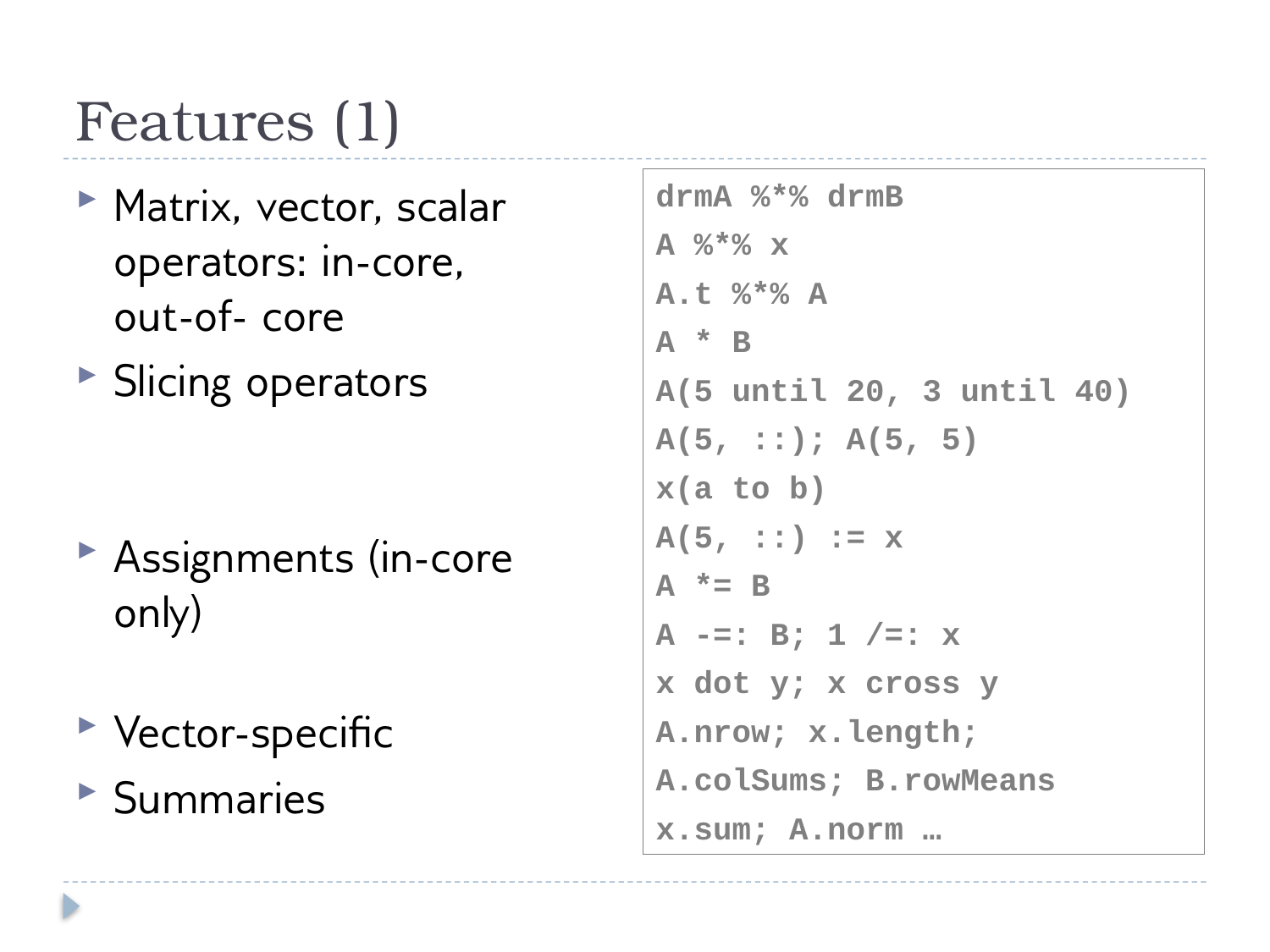

# Features (1)
drmA %*% drmB
A %*% x
A.t %*% A
A * B
A(5 until 20, 3 until 40)
A(5, ::); A(5, 5)
x(a to b)
A(5, ::) := x
A *= B
A -=: B; 1 /=: x
x dot y; x cross y
A.nrow; x.length;
A.colSums; B.rowMeans
x.sum; A.norm …
Matrix, vector, scalar operators: in-core,
out-of- core
Slicing operators
Assignments (in-core only)
Vector-specific
Summaries